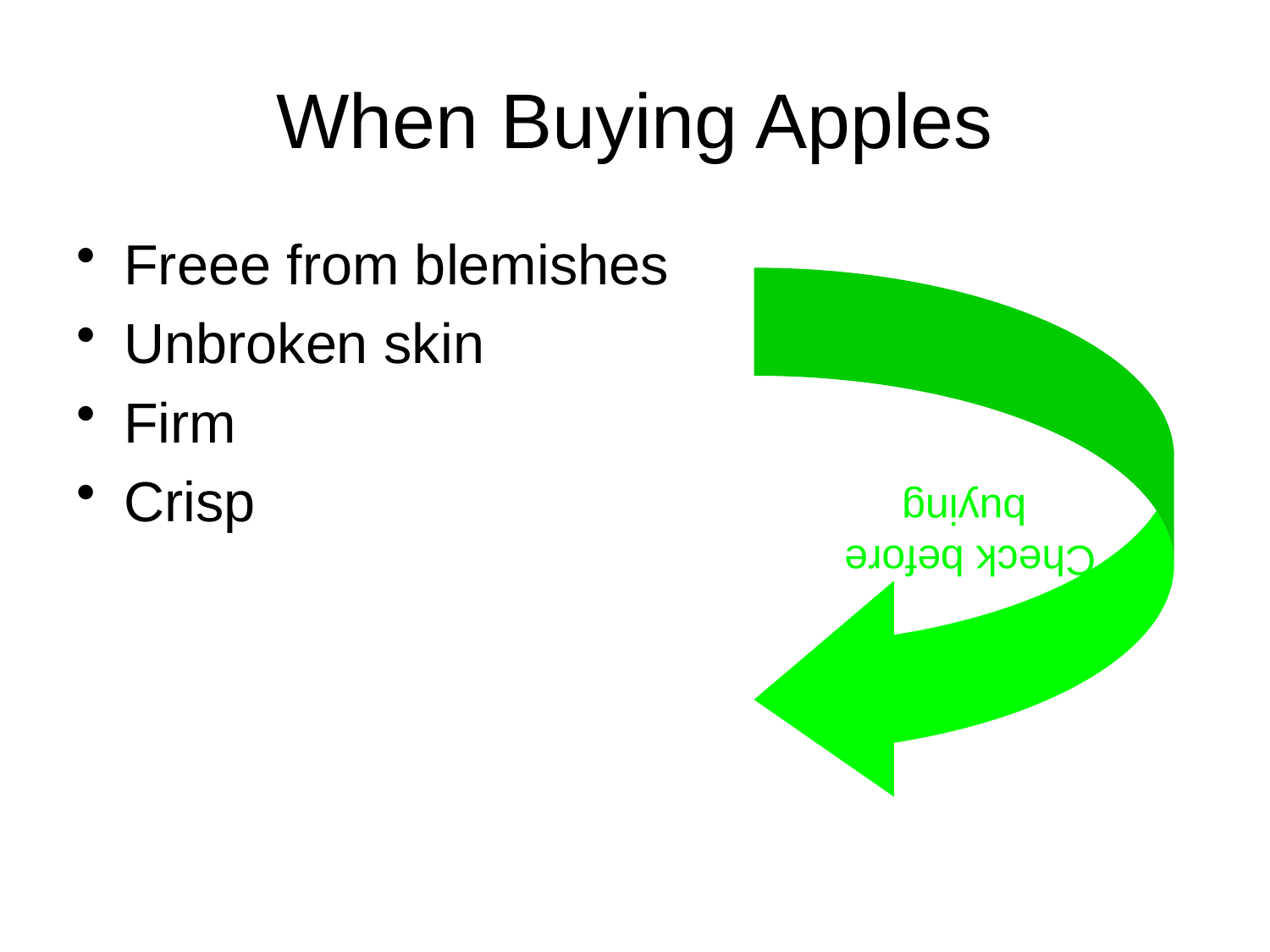

# When Buying Apples
Freee from blemishes
Unbroken skin
Firm
Crisp
Check before
buying